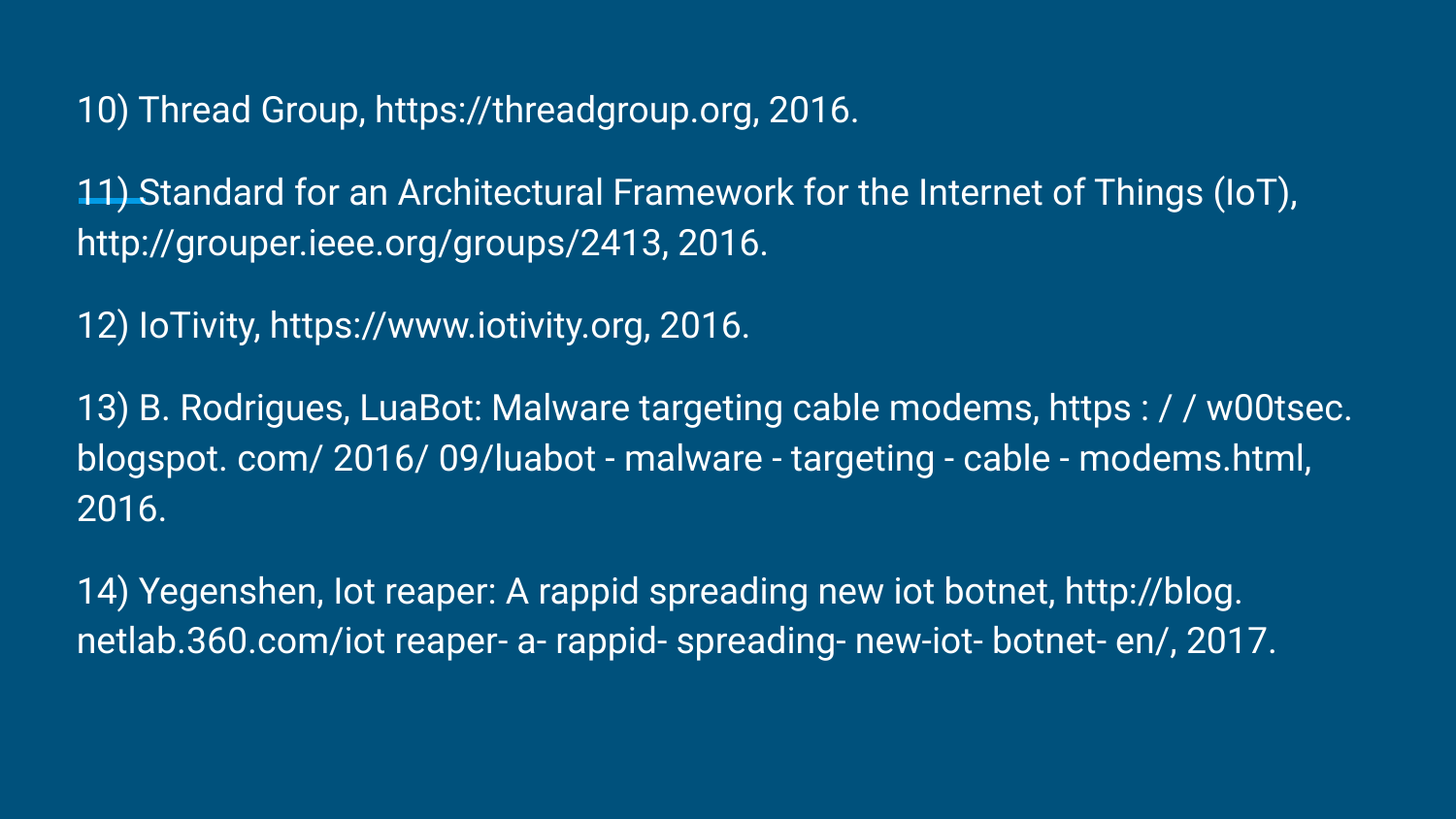

10) Thread Group, https://threadgroup.org, 2016.
11) Standard for an Architectural Framework for the Internet of Things (IoT), http://grouper.ieee.org/groups/2413, 2016.
12) IoTivity, https://www.iotivity.org, 2016.
13) B. Rodrigues, LuaBot: Malware targeting cable modems, https : / / w00tsec. blogspot. com/ 2016/ 09/luabot - malware - targeting - cable - modems.html, 2016.
14) Yegenshen, Iot reaper: A rappid spreading new iot botnet, http://blog. netlab.360.com/iot reaper- a- rappid- spreading- new-iot- botnet- en/, 2017.